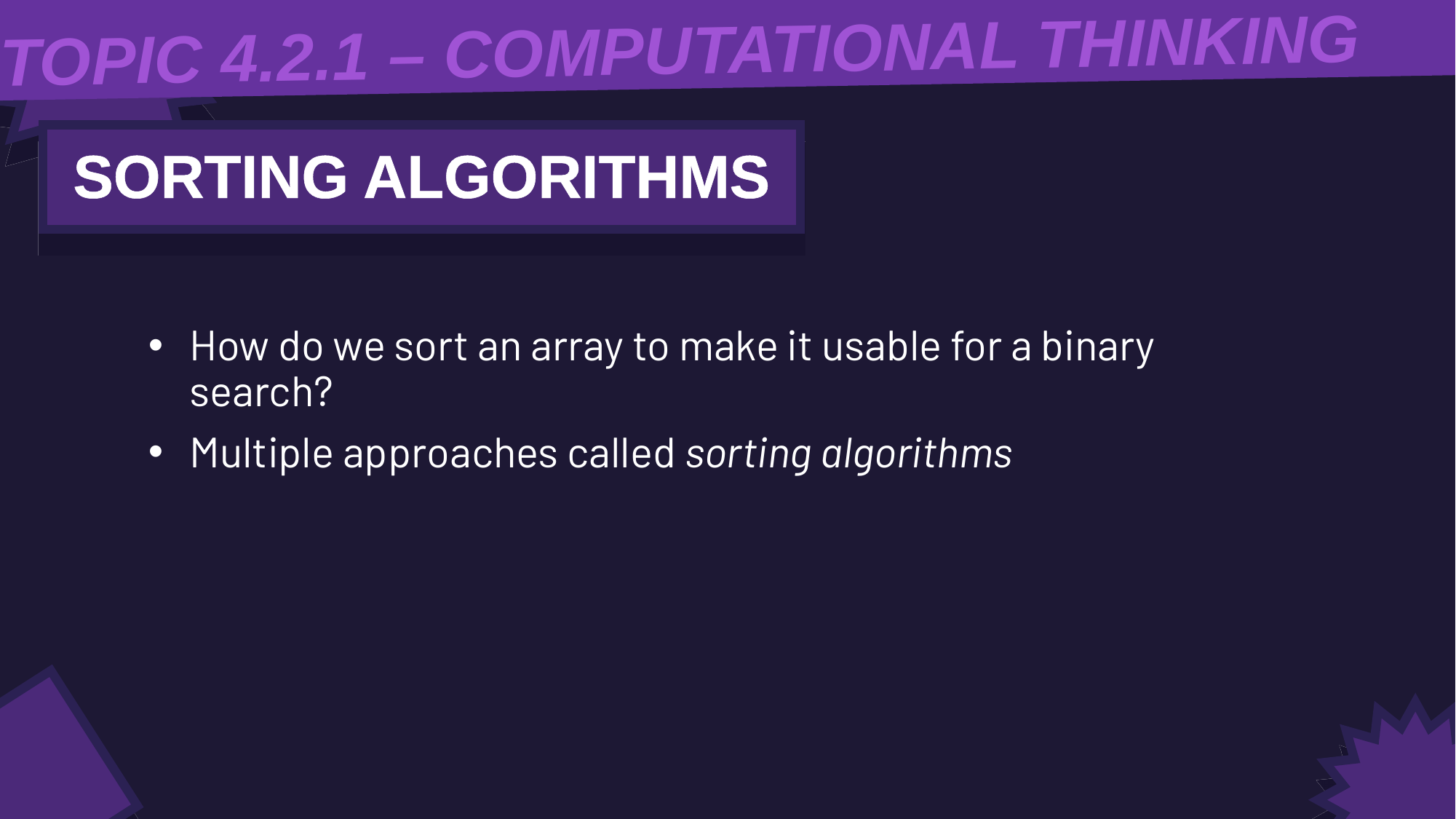

TOPIC 4.2.1 – COMPUTATIONAL THINKING

SORTING ALGORITHMS
How do we sort an array to make it usable for a binary search?
Multiple approaches called sorting algorithms